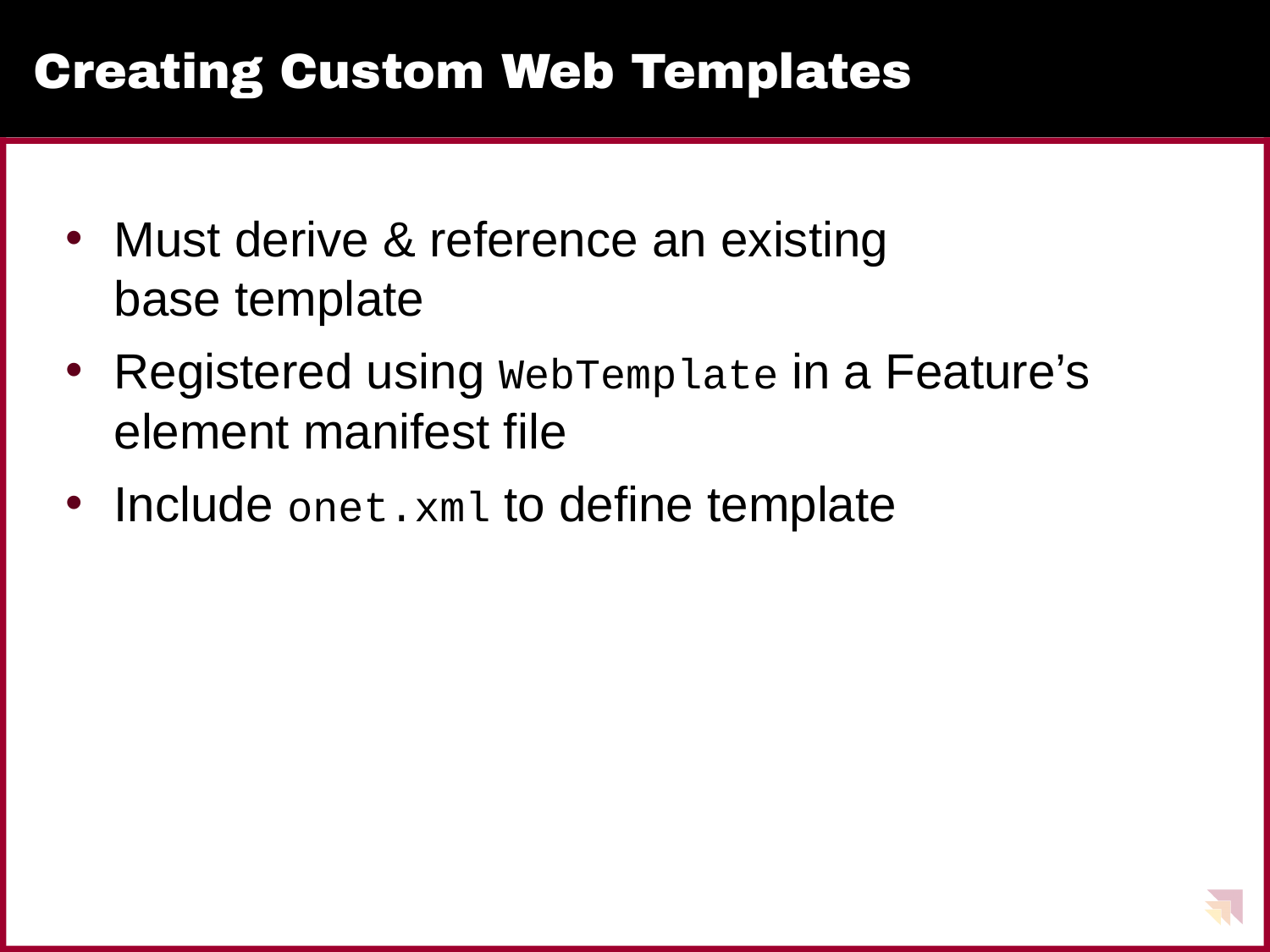

# Creating Custom Web Templates
Must derive & reference an existing
base template
Registered using WebTemplate in a Feature’s element manifest file
Include onet.xml to define template